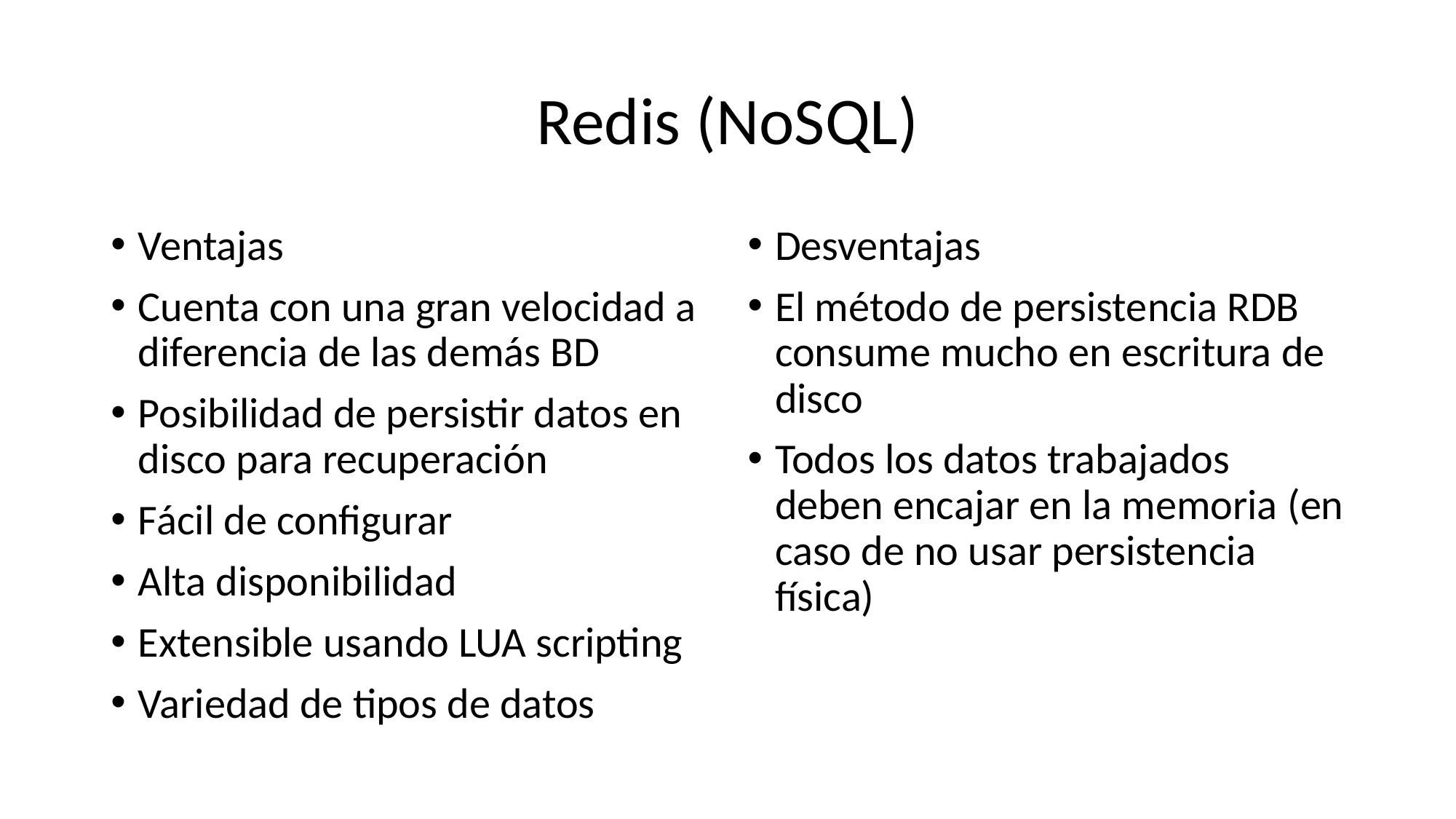

# Redis (NoSQL)
Ventajas
Cuenta con una gran velocidad a diferencia de las demás BD
Posibilidad de persistir datos en disco para recuperación
Fácil de configurar
Alta disponibilidad
Extensible usando LUA scripting
Variedad de tipos de datos
Desventajas
El método de persistencia RDB consume mucho en escritura de disco
Todos los datos trabajados deben encajar en la memoria (en caso de no usar persistencia física)